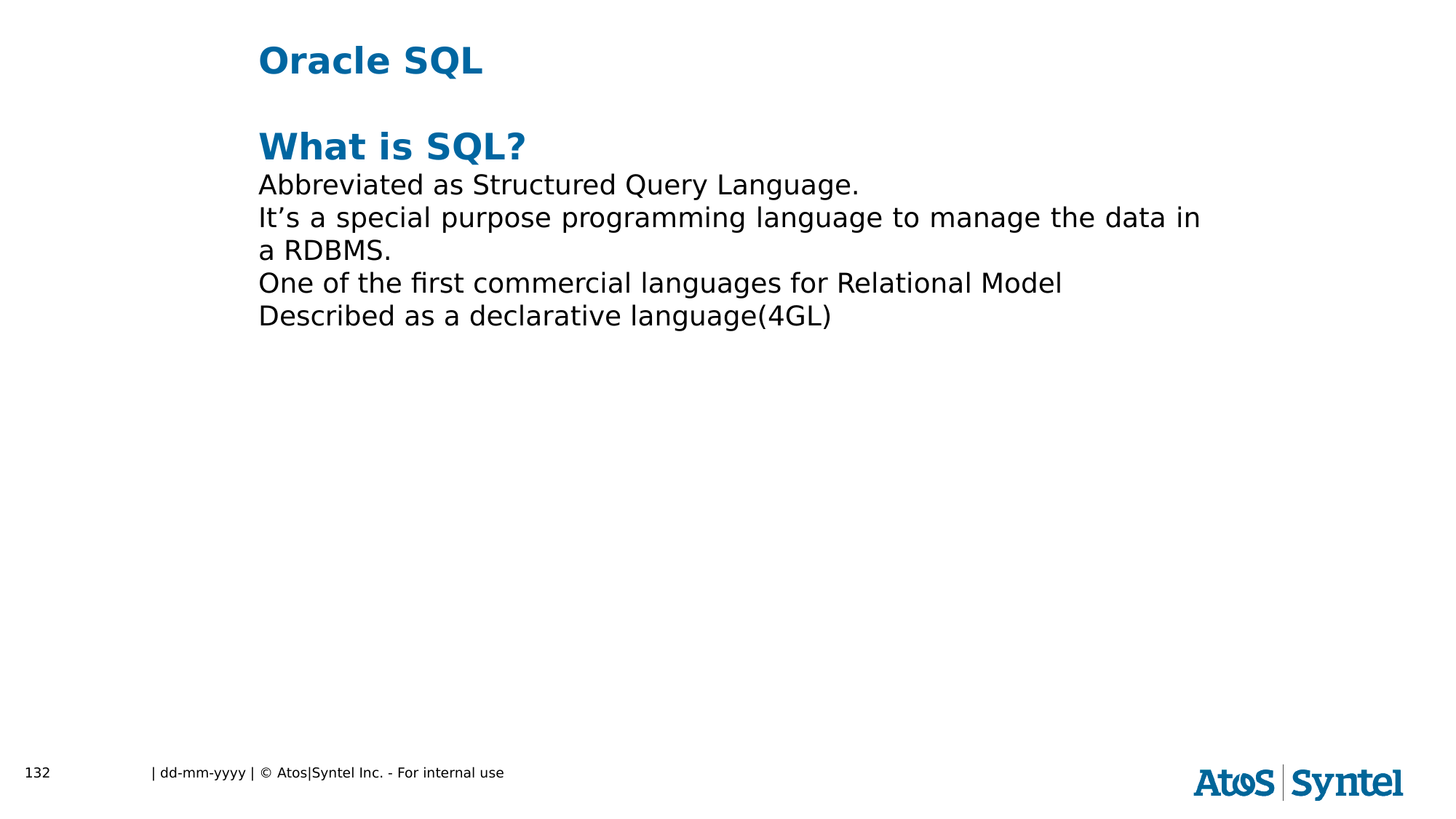

# Oracle SQL
What is SQL?
Abbreviated as Structured Query Language.
It’s a special purpose programming language to manage the data in a RDBMS.
One of the first commercial languages for Relational Model
Described as a declarative language(4GL)